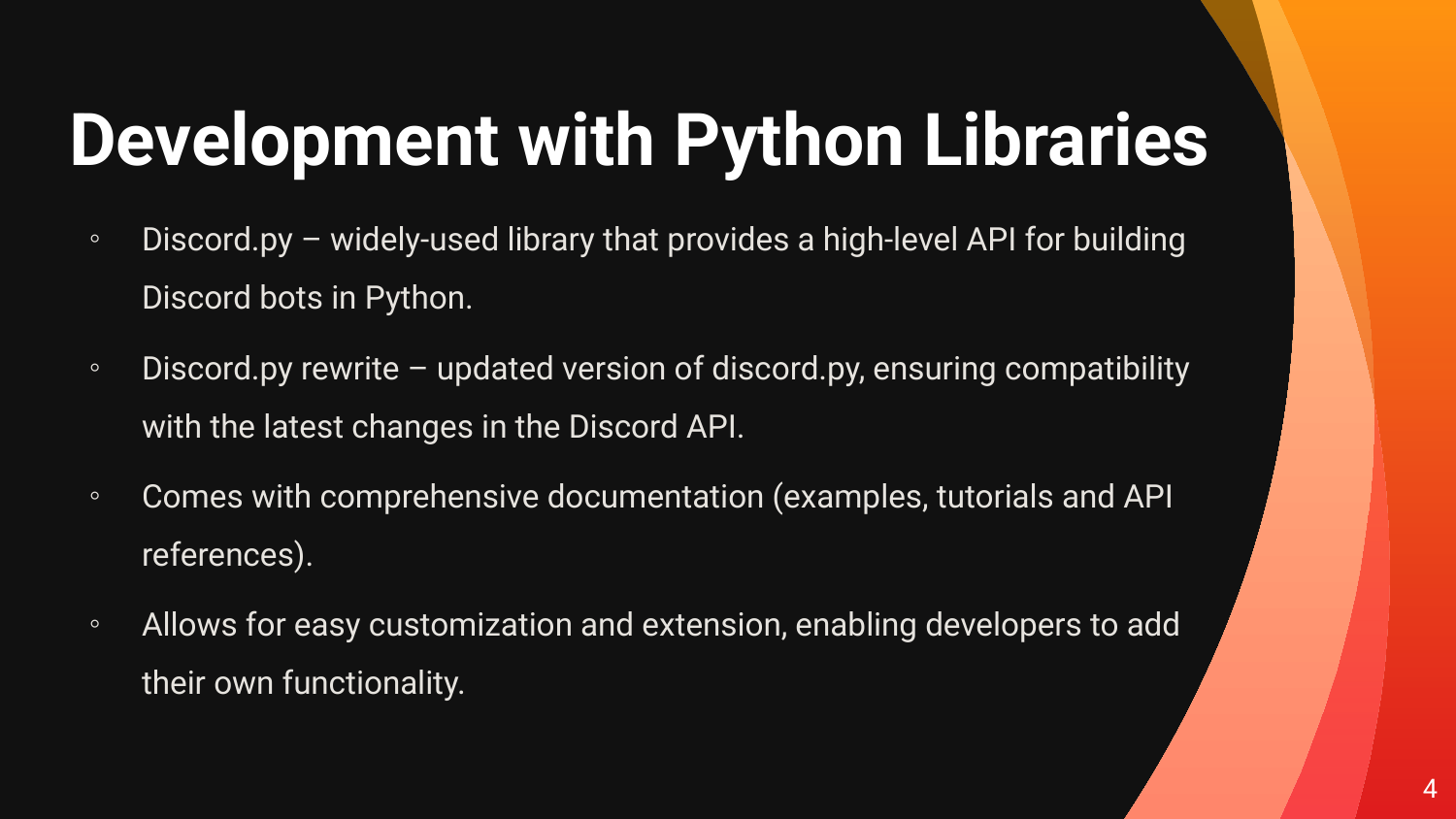

# Development with Python Libraries
Discord.py – widely-used library that provides a high-level API for building Discord bots in Python.
Discord.py rewrite – updated version of discord.py, ensuring compatibility with the latest changes in the Discord API.
Comes with comprehensive documentation (examples, tutorials and API references).
Allows for easy customization and extension, enabling developers to add their own functionality.
4